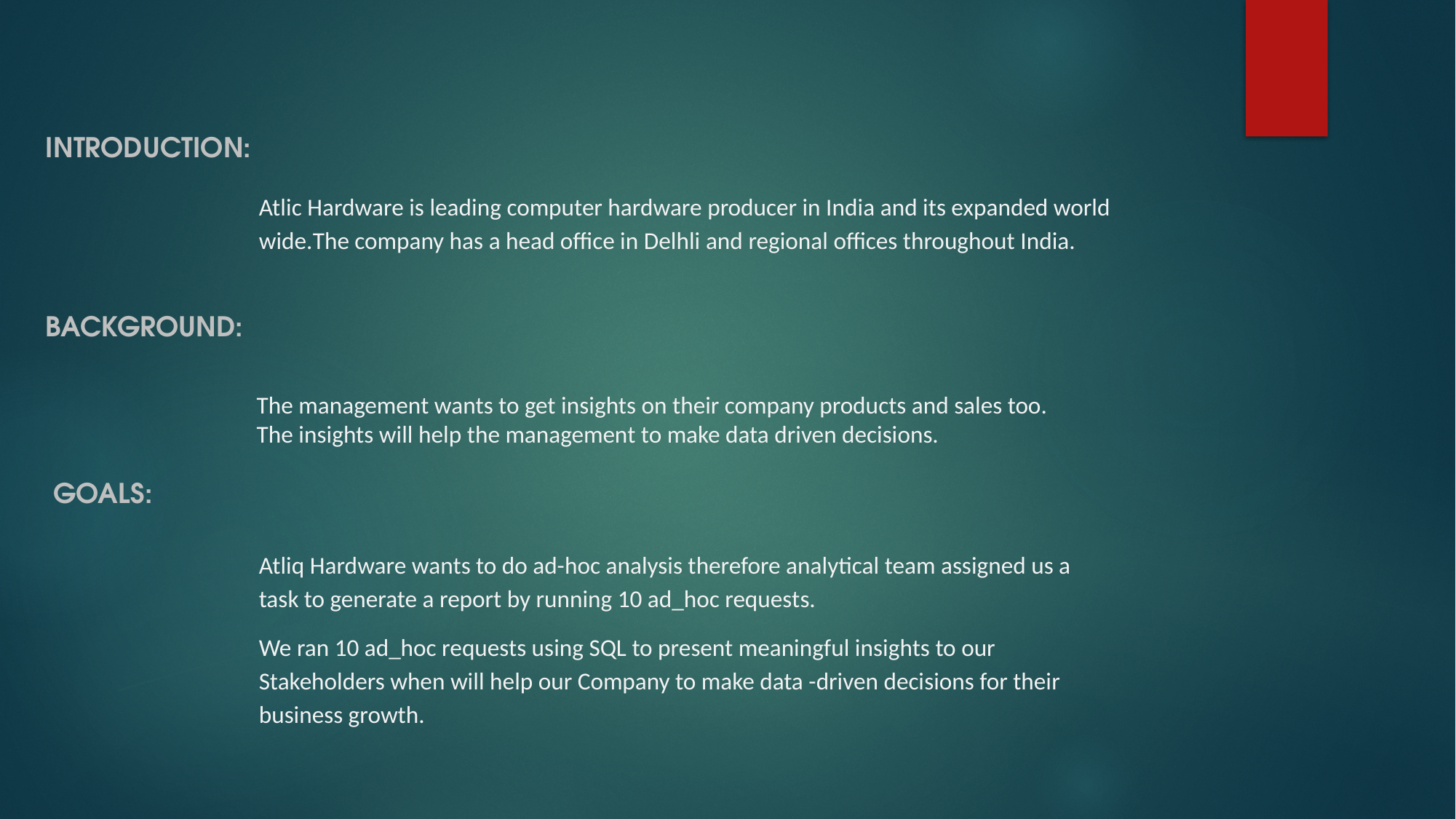

INTRODUCTION:
Atlic Hardware is leading computer hardware producer in India and its expanded world wide.The company has a head office in Delhli and regional offices throughout India.
BACKGROUND:
The management wants to get insights on their company products and sales too.
The insights will help the management to make data driven decisions.
 GOALS:
Atliq Hardware wants to do ad-hoc analysis therefore analytical team assigned us a task to generate a report by running 10 ad_hoc requests.
We ran 10 ad_hoc requests using SQL to present meaningful insights to our Stakeholders when will help our Company to make data -driven decisions for their business growth.